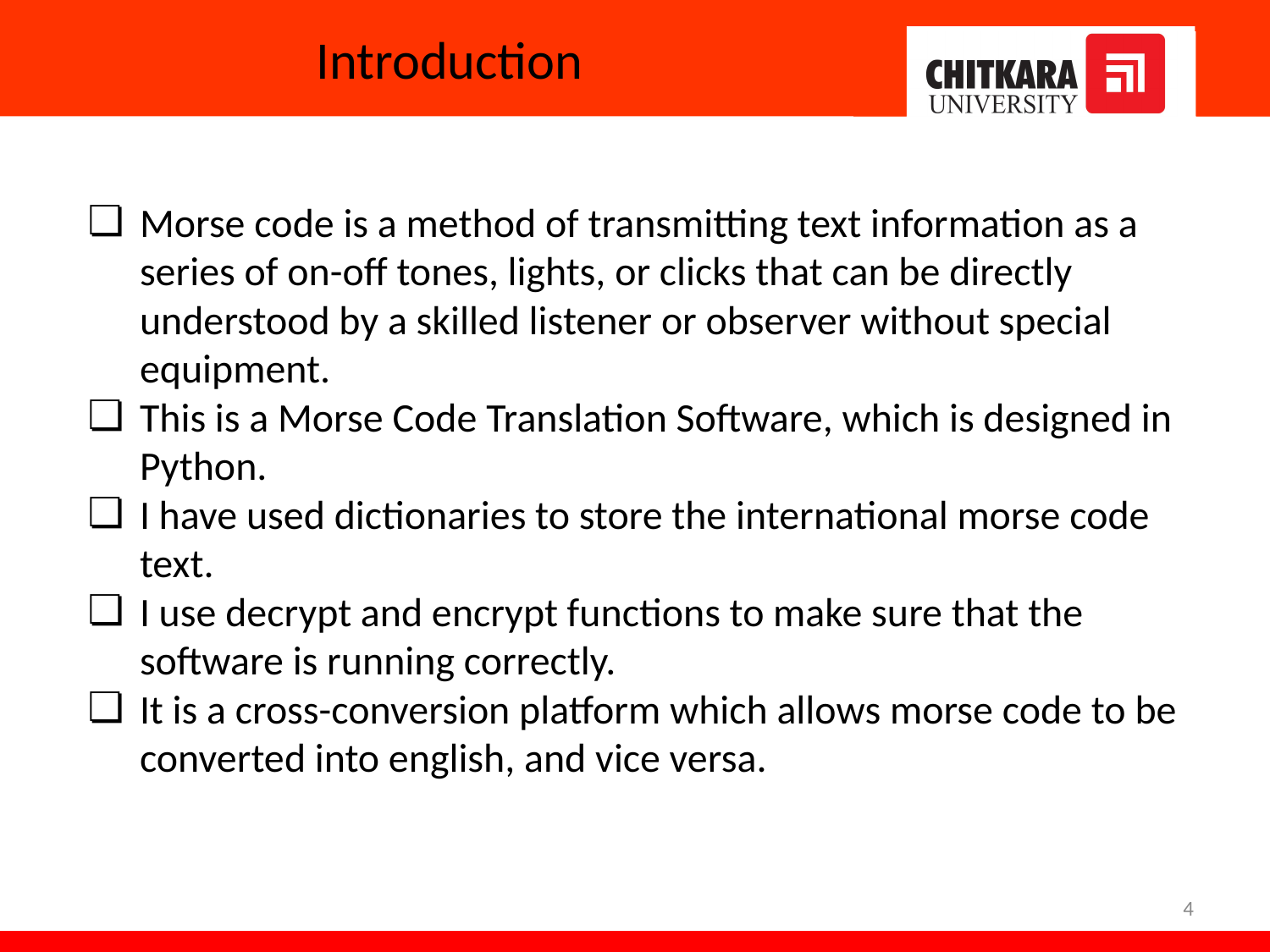

# Introduction
Morse code is a method of transmitting text information as a series of on-off tones, lights, or clicks that can be directly understood by a skilled listener or observer without special equipment.
This is a Morse Code Translation Software, which is designed in Python.
I have used dictionaries to store the international morse code text.
I use decrypt and encrypt functions to make sure that the software is running correctly.
It is a cross-conversion platform which allows morse code to be converted into english, and vice versa.

4